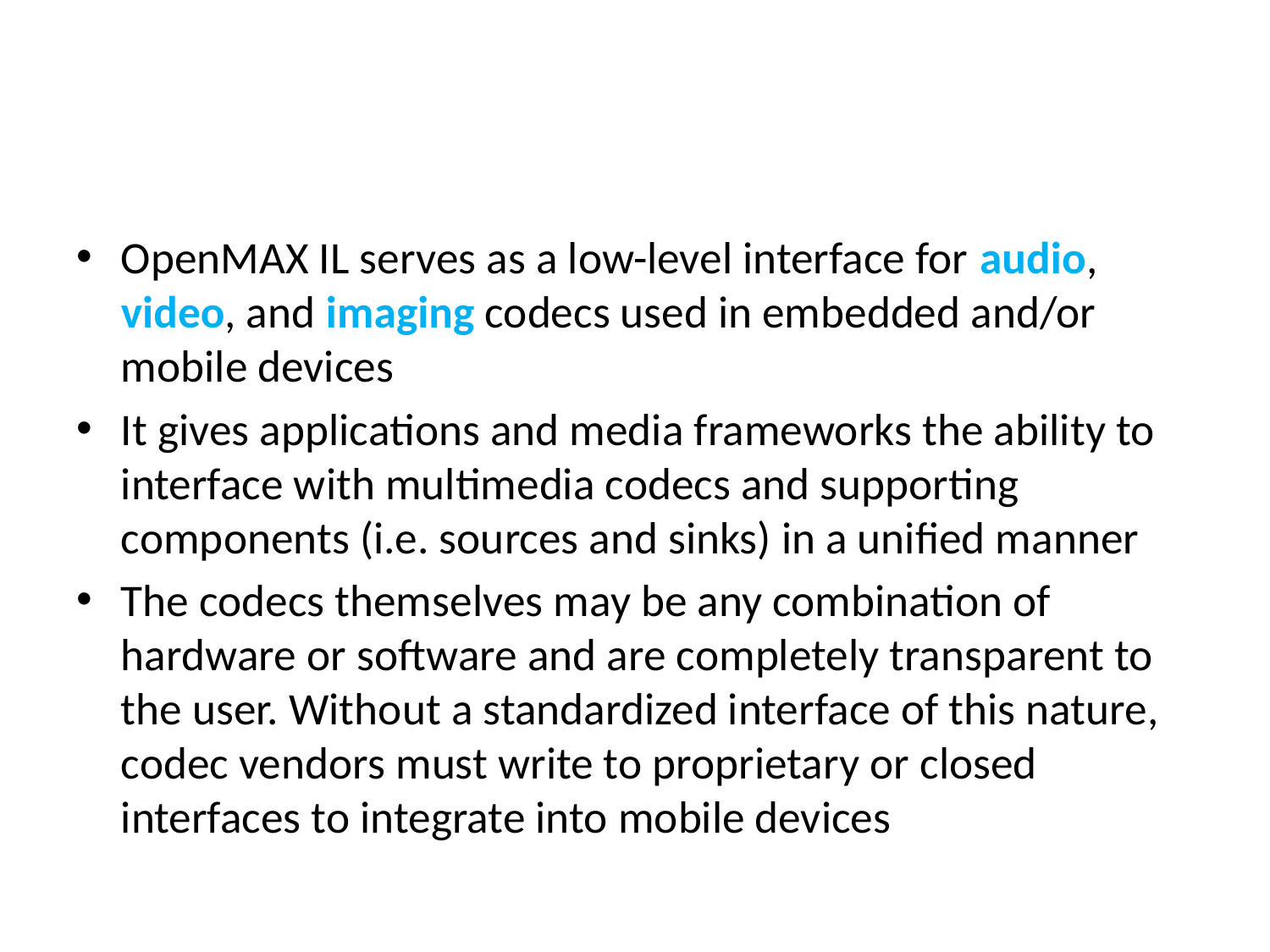

#
OpenMAX IL serves as a low-level interface for audio, video, and imaging codecs used in embedded and/or mobile devices
It gives applications and media frameworks the ability to interface with multimedia codecs and supporting components (i.e. sources and sinks) in a unified manner
The codecs themselves may be any combination of hardware or software and are completely transparent to the user. Without a standardized interface of this nature, codec vendors must write to proprietary or closed interfaces to integrate into mobile devices